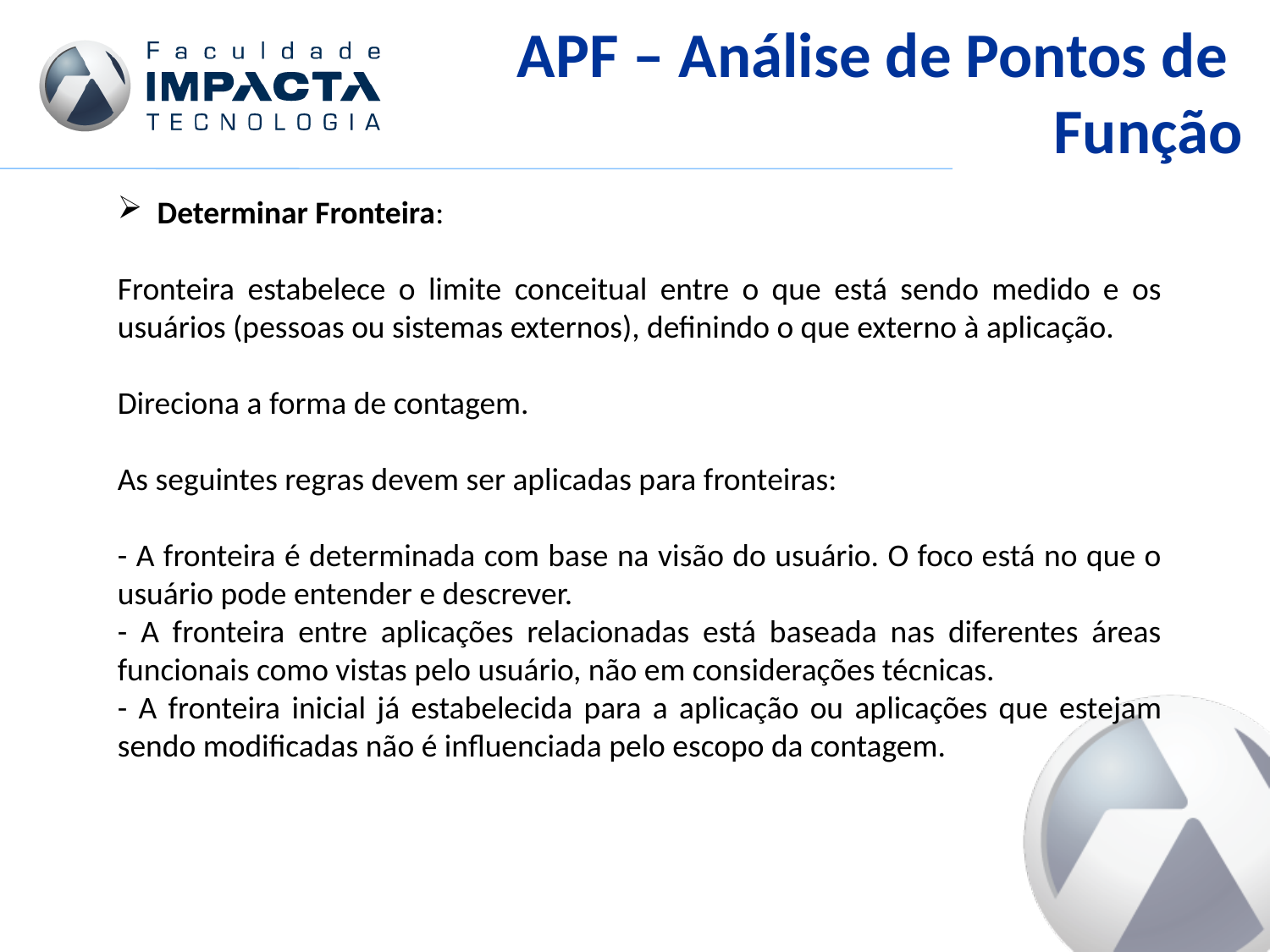

APF – Análise de Pontos de
Função
Determinar Fronteira:

Fronteira estabelece o limite conceitual entre o que está sendo medido e os usuários (pessoas ou sistemas externos), definindo o que externo à aplicação.

Direciona a forma de contagem.

As seguintes regras devem ser aplicadas para fronteiras:

- A fronteira é determinada com base na visão do usuário. O foco está no que o usuário pode entender e descrever.
- A fronteira entre aplicações relacionadas está baseada nas diferentes áreas funcionais como vistas pelo usuário, não em considerações técnicas.
- A fronteira inicial já estabelecida para a aplicação ou aplicações que estejam sendo modificadas não é influenciada pelo escopo da contagem.